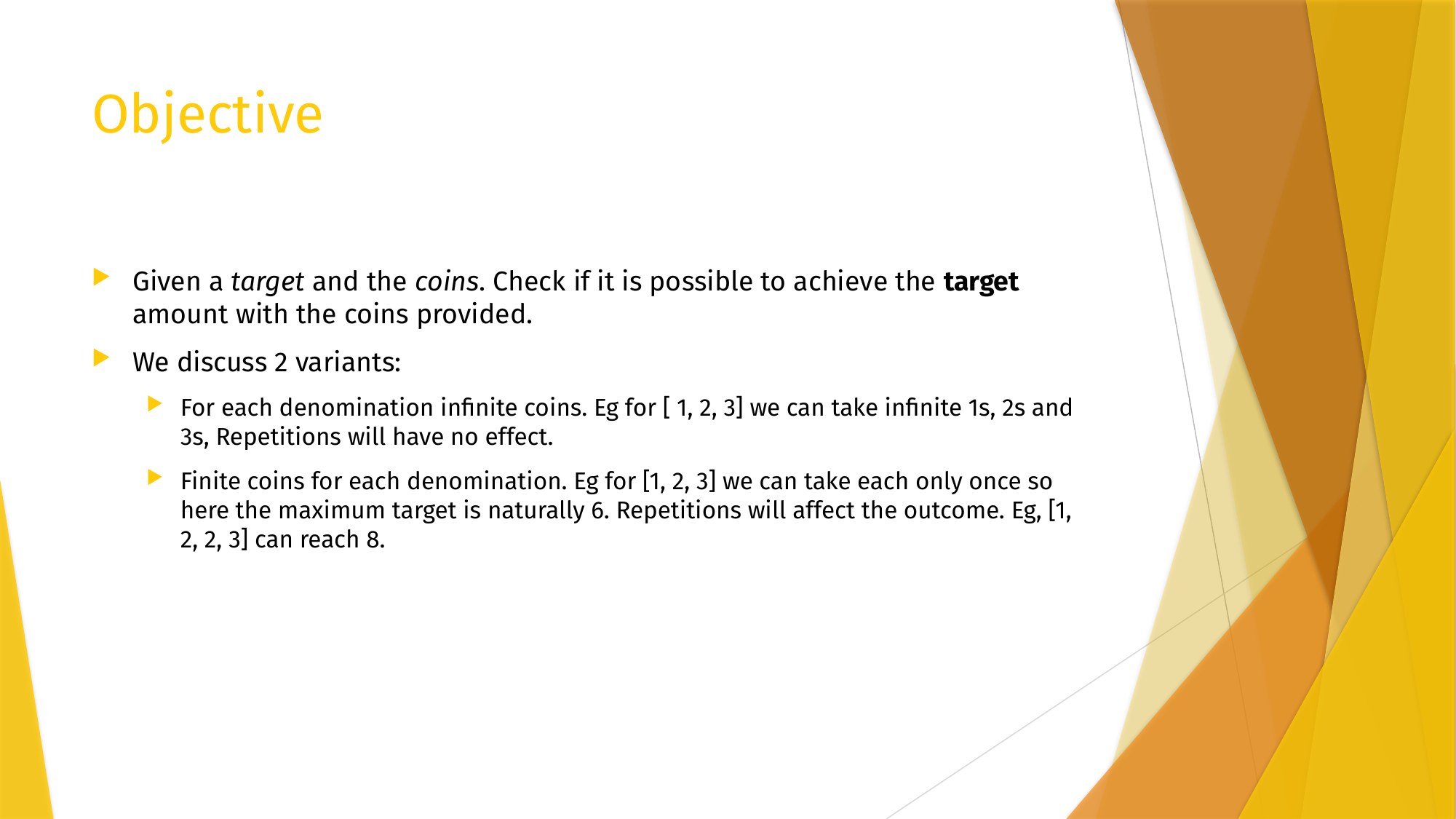

# Objective
Given a target and the coins. Check if it is possible to achieve the target amount with the coins provided.
We discuss 2 variants:
For each denomination infinite coins. Eg for [ 1, 2, 3] we can take infinite 1s, 2s and 3s, Repetitions will have no effect.
Finite coins for each denomination. Eg for [1, 2, 3] we can take each only once so here the maximum target is naturally 6. Repetitions will affect the outcome. Eg, [1, 2, 2, 3] can reach 8.